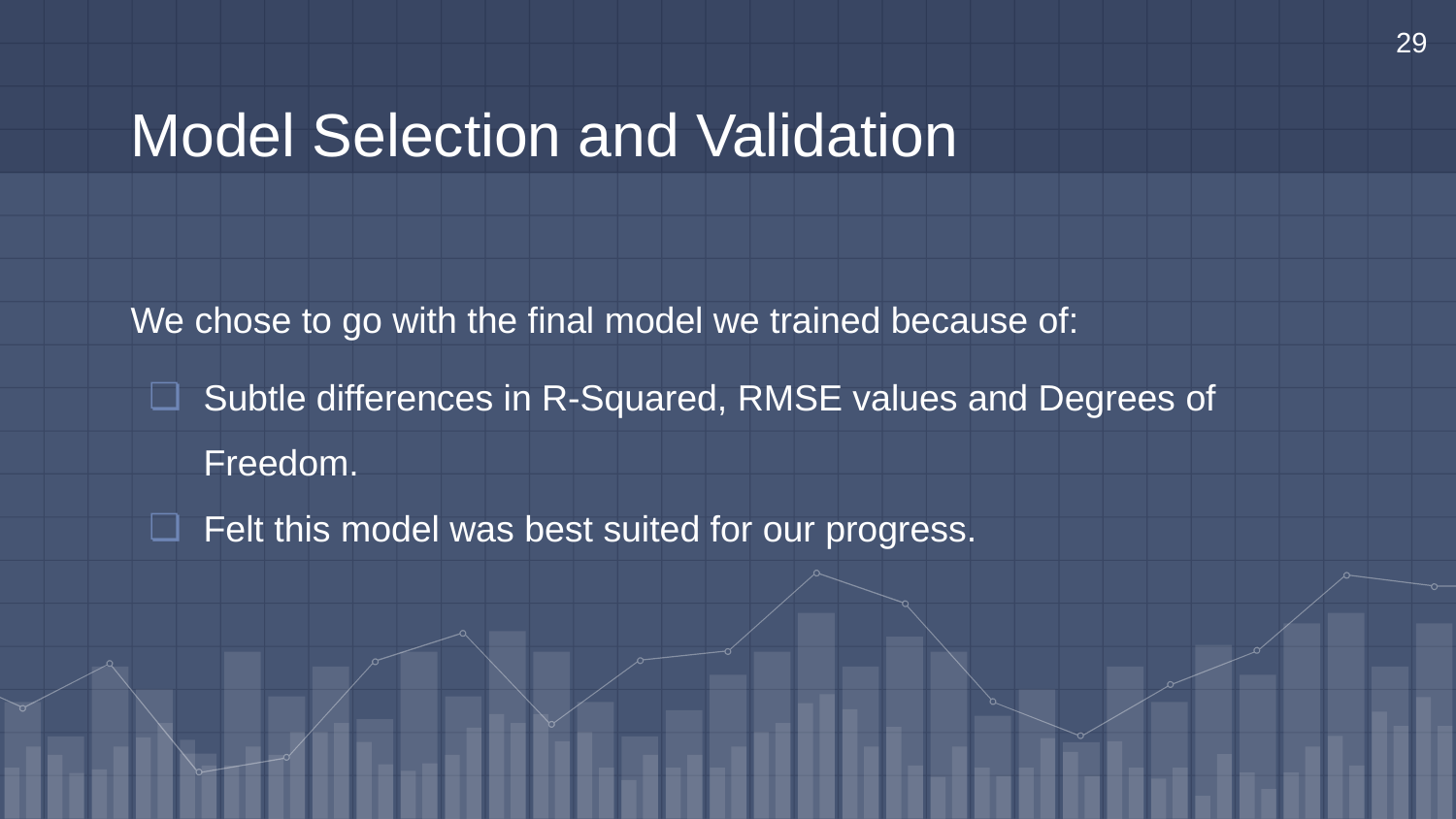

29
# Model Selection and Validation
We chose to go with the final model we trained because of:
Subtle differences in R-Squared, RMSE values and Degrees of Freedom.
Felt this model was best suited for our progress.